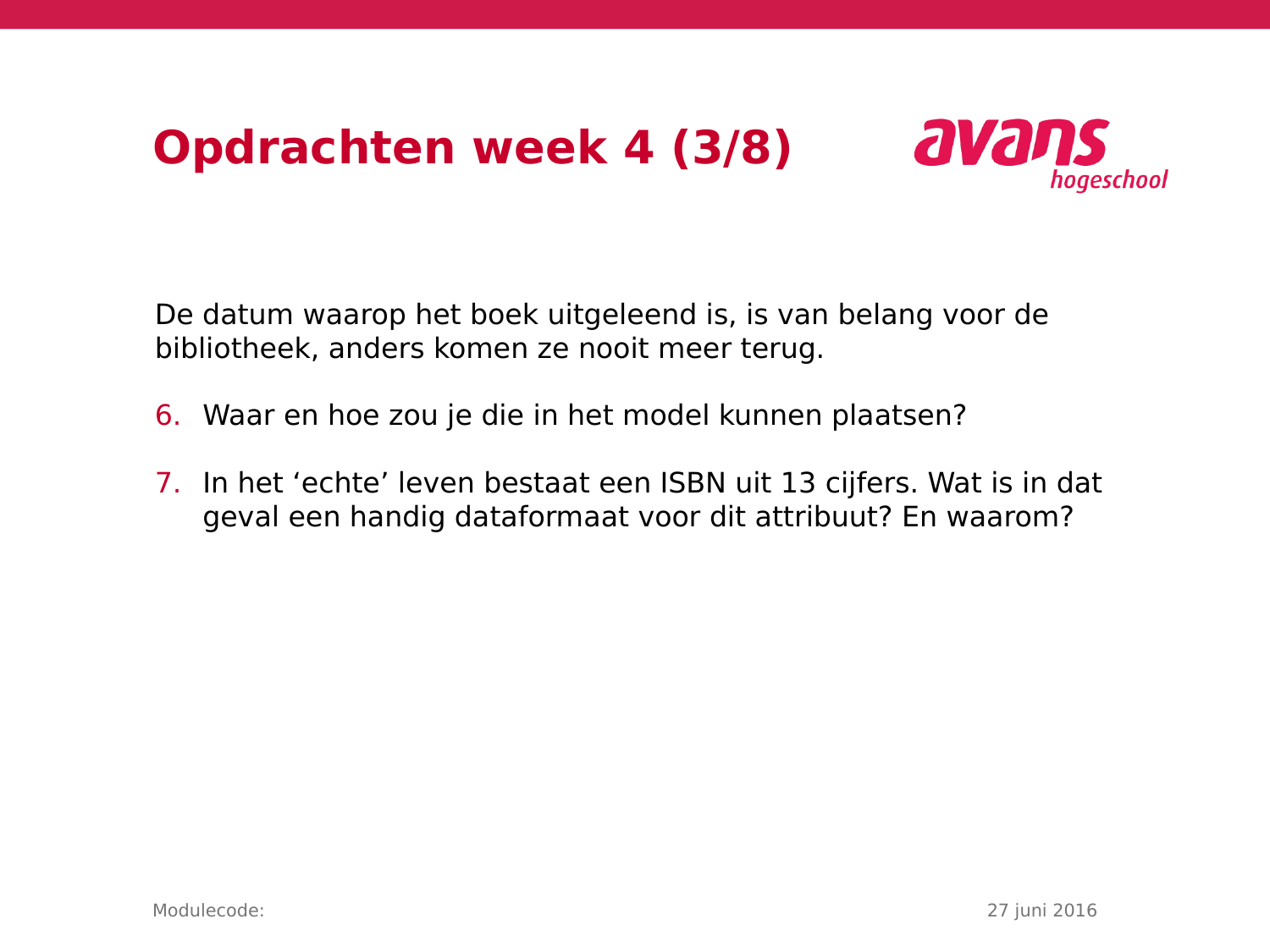

# Opdrachten week 4 (3/8)
De datum waarop het boek uitgeleend is, is van belang voor de bibliotheek, anders komen ze nooit meer terug.

Waar en hoe zou je die in het model kunnen plaatsen?

In het ‘echte’ leven bestaat een ISBN uit 13 cijfers. Wat is in dat geval een handig dataformaat voor dit attribuut? En waarom?